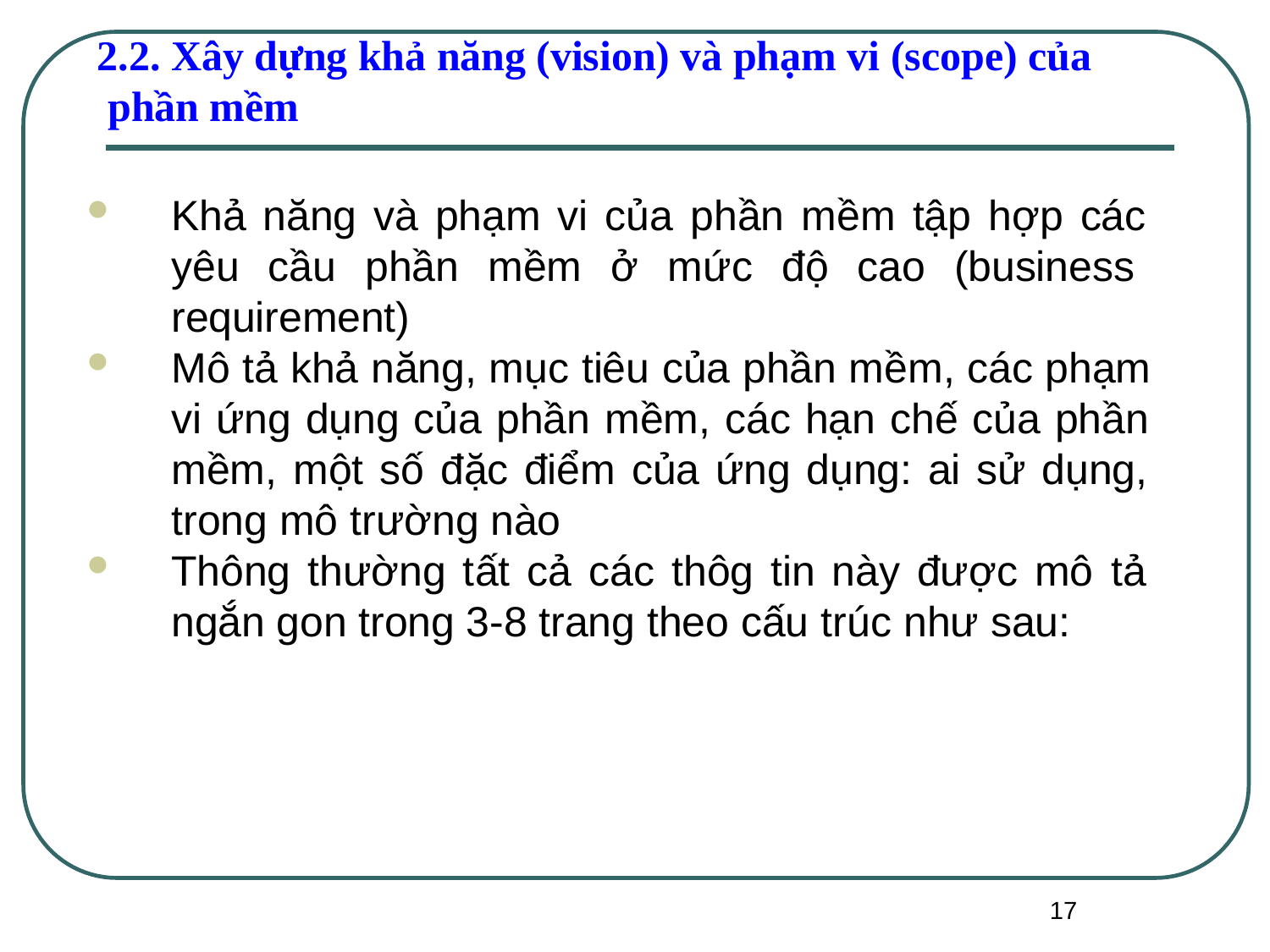

2.2. Xây dựng khả năng (vision) và phạm vi (scope) của  phần mềm

Khả năng và phạm vi của phần mềm tập hợp các  yêu cầu phần mềm ở mức độ cao (business  requirement)
Mô tả khả năng, mục tiêu của phần mềm, các phạm  vi ứng dụng của phần mềm, các hạn chế của phần  mềm, một số đặc điểm của ứng dụng: ai sử dụng,  trong mô trường nào
Thông thường tất cả các thôg tin này được mô tả  ngắn gon trong 3-8 trang theo cấu trúc như sau:
17